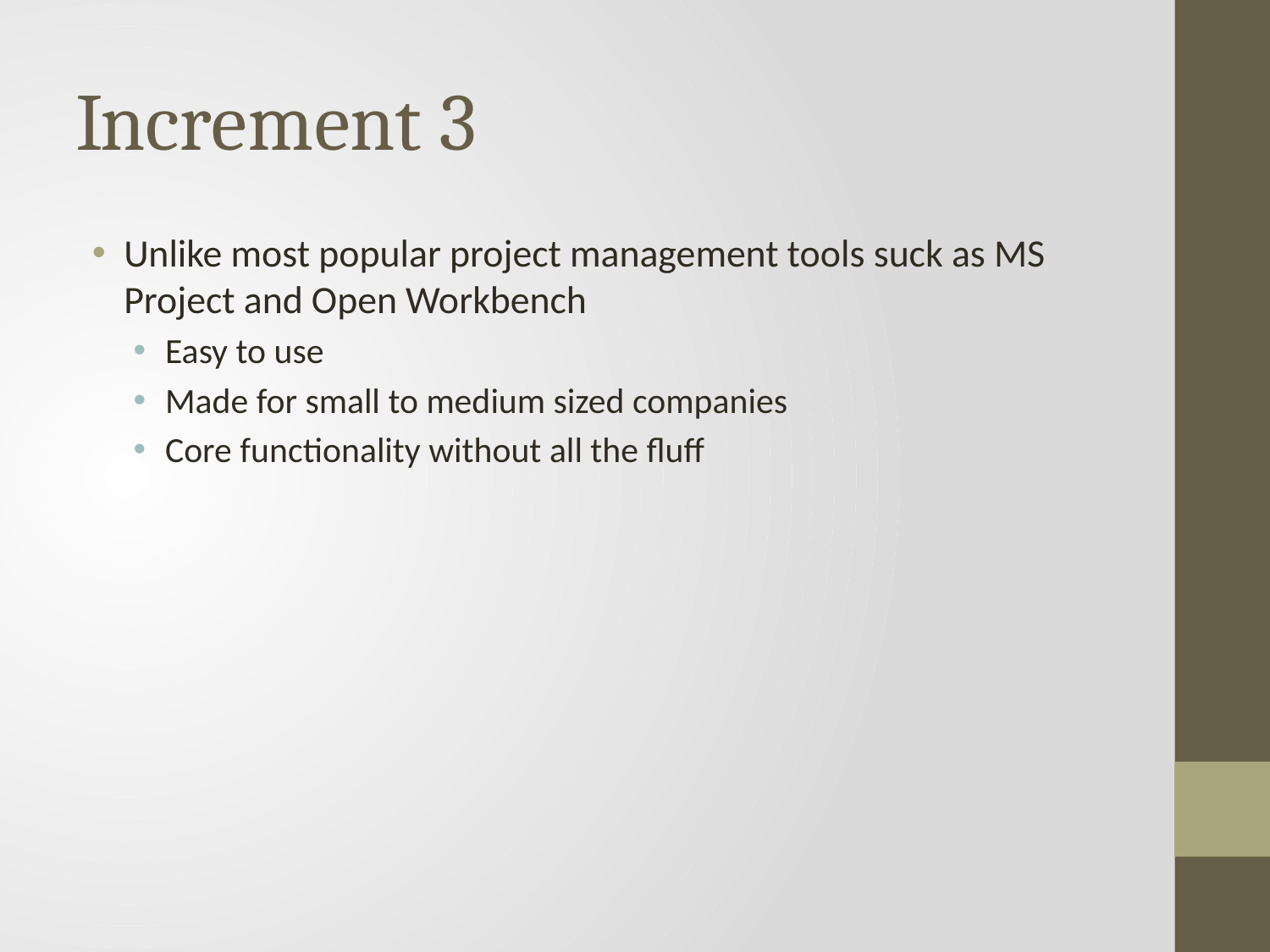

# Increment 3
Unlike most popular project management tools suck as MS Project and Open Workbench
Easy to use
Made for small to medium sized companies
Core functionality without all the fluff